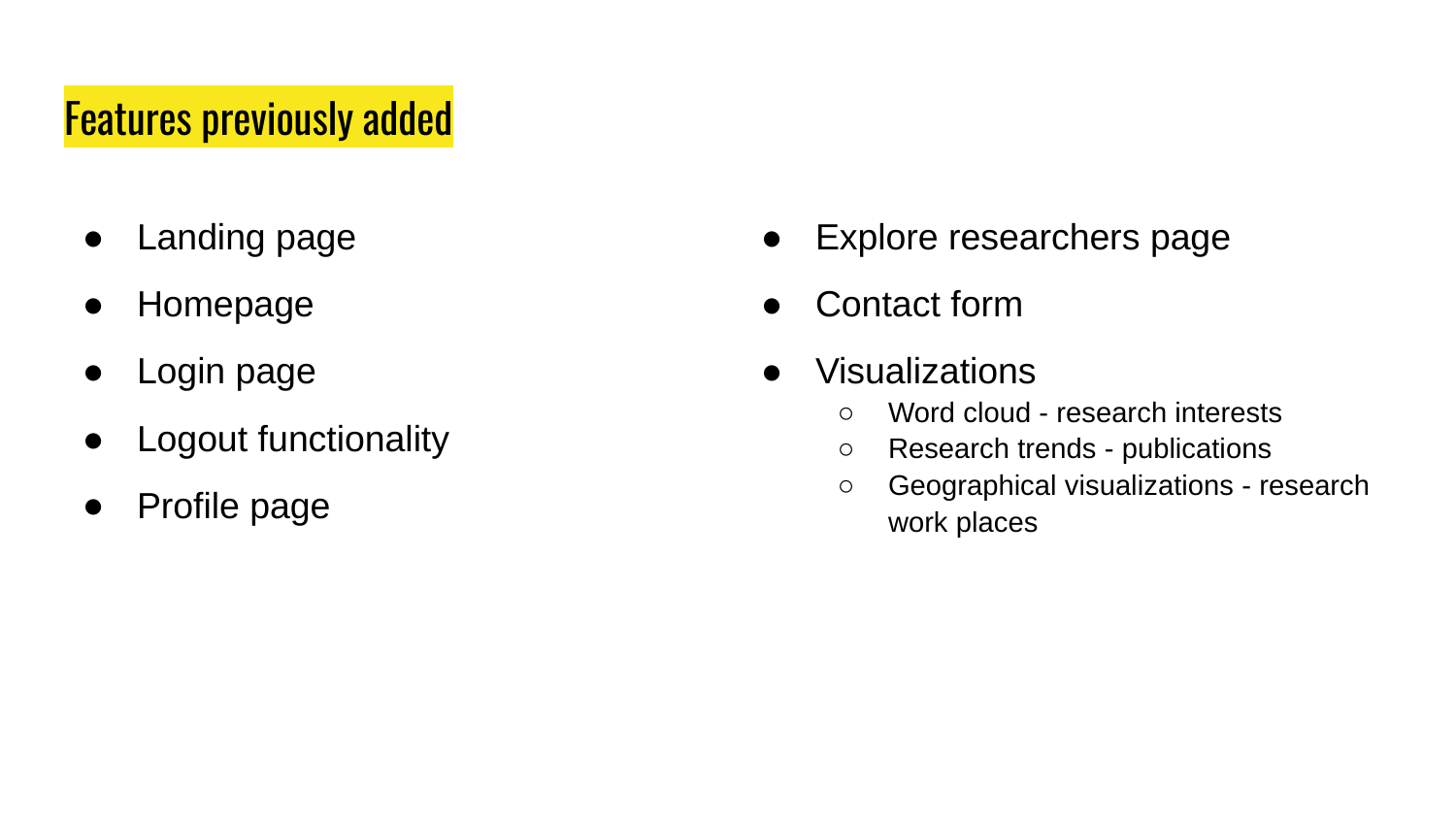

# Features previously added
Landing page
Homepage
Login page
Logout functionality
Profile page
Explore researchers page
Contact form
Visualizations
Word cloud - research interests
Research trends - publications
Geographical visualizations - research work places